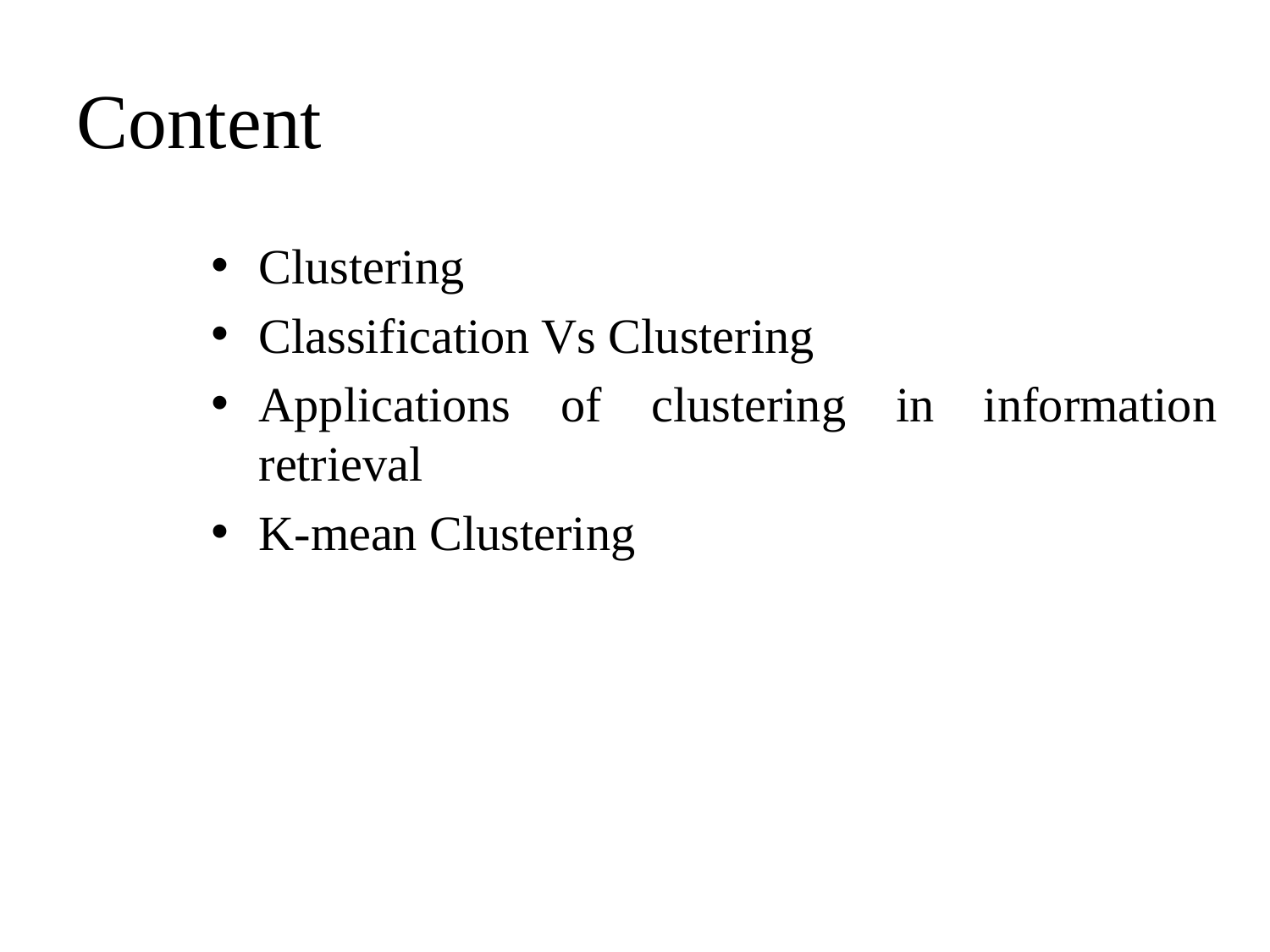

# Content
Clustering
Classification Vs Clustering
Applications of clustering in information retrieval
K-mean Clustering